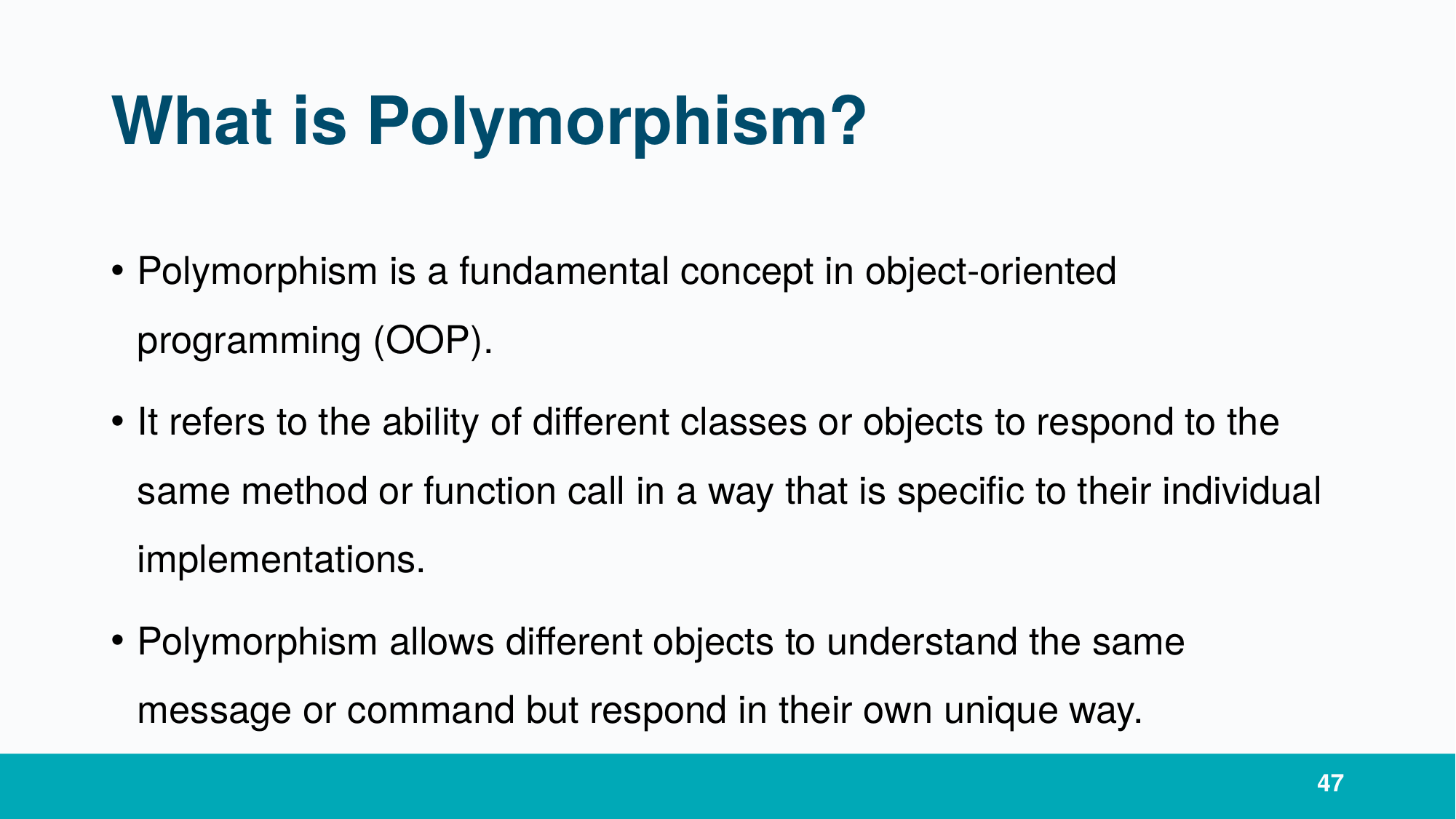

# What is Polymorphism?
Polymorphism is a fundamental concept in object-oriented programming (OOP).
It refers to the ability of different classes or objects to respond to the same method or function call in a way that is specific to their individual implementations.
Polymorphism allows different objects to understand the same message or command but respond in their own unique way.
47